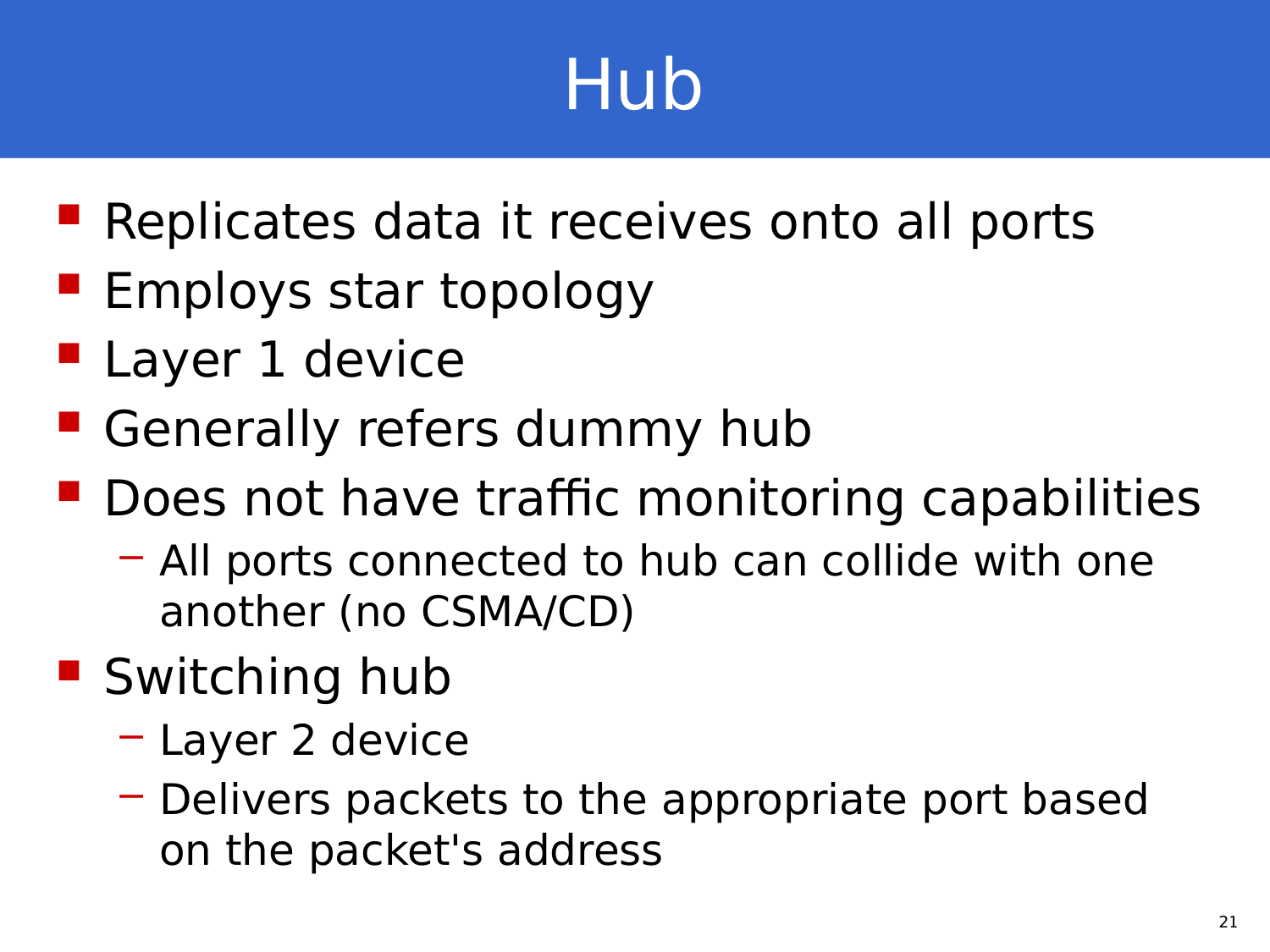

# Hub
Replicates data it receives onto all ports
Employs star topology
Layer 1 device
Generally refers dummy hub
Does not have traffic monitoring capabilities
All ports connected to hub can collide with one another (no CSMA/CD)
Switching hub
Layer 2 device
Delivers packets to the appropriate port based on the packet's address